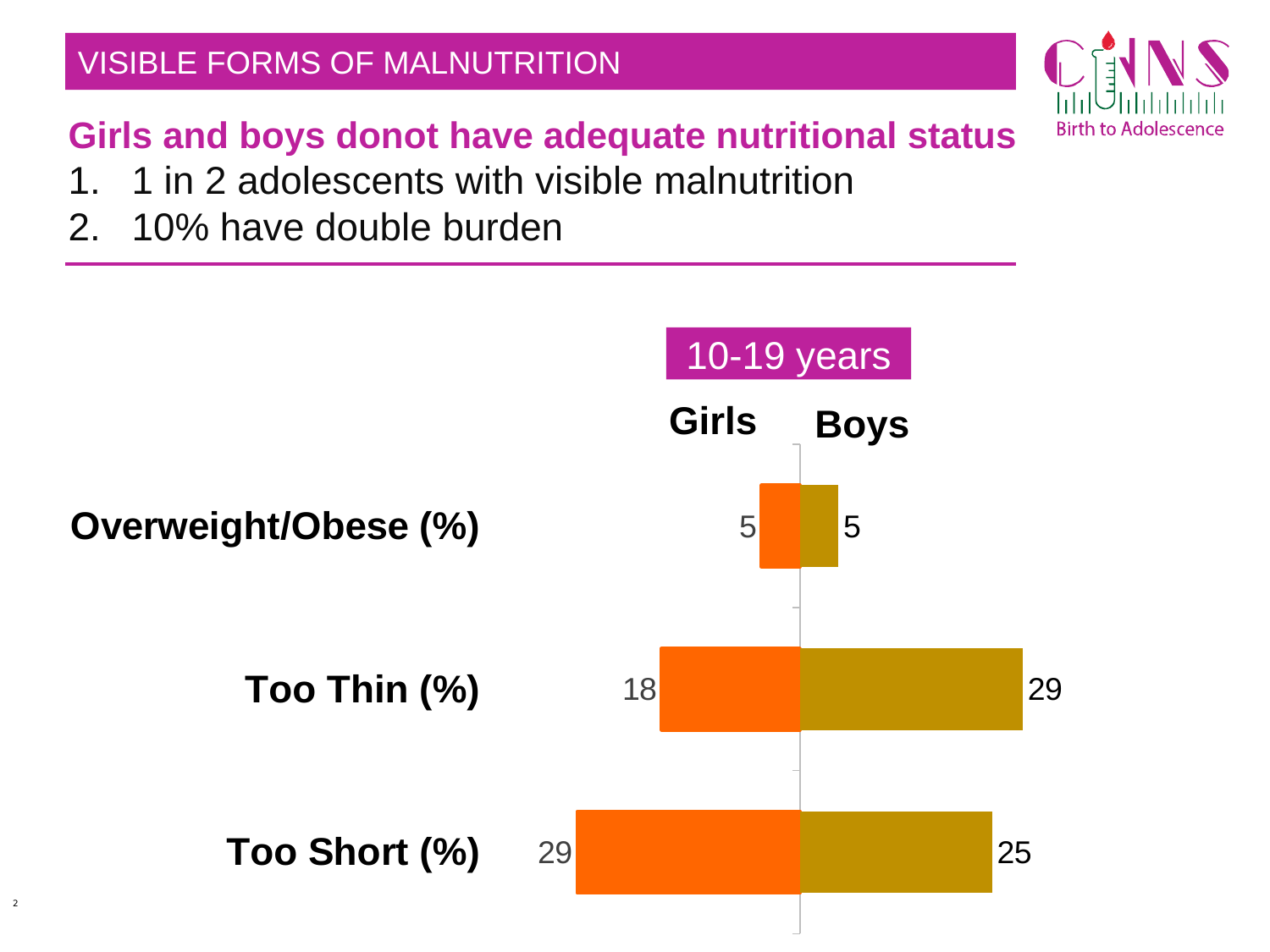

VISIBLE FORMS OF MALNUTRITION
Girls and boys donot have adequate nutritional status
1 in 2 adolescents with visible malnutrition
10% have double burden

10-19 years
Girls
Boys

### Chart

| Category | Girls | Boys |
|---|---|---|
| Too Short (%) | -29.0 | 25.0 |
| Too Thin (%) | -18.0 | 29.0 |
| Overweight/Obese (%) | -5.0 | 5.0 |